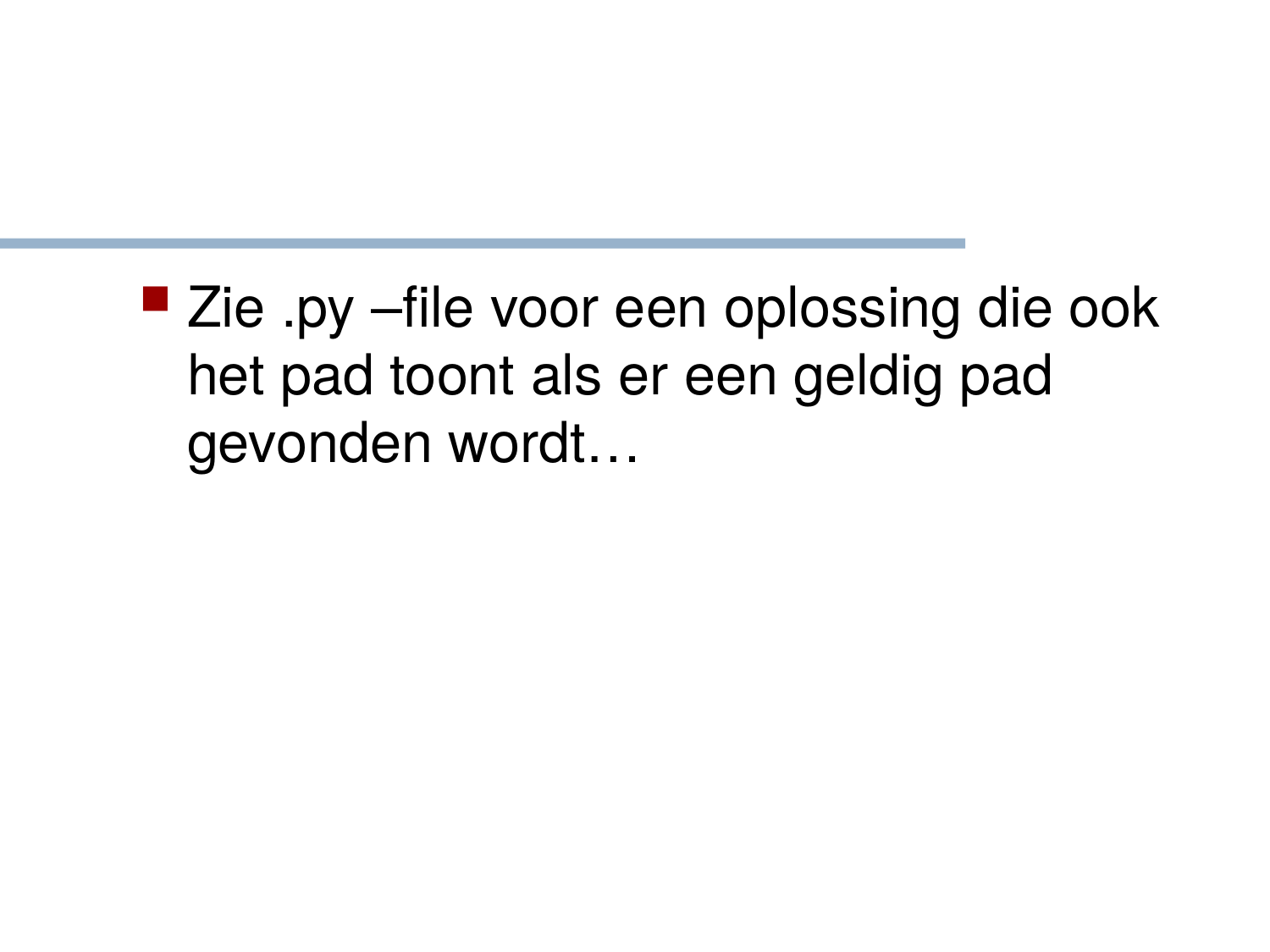

#
Zie .py –file voor een oplossing die ook het pad toont als er een geldig pad gevonden wordt…